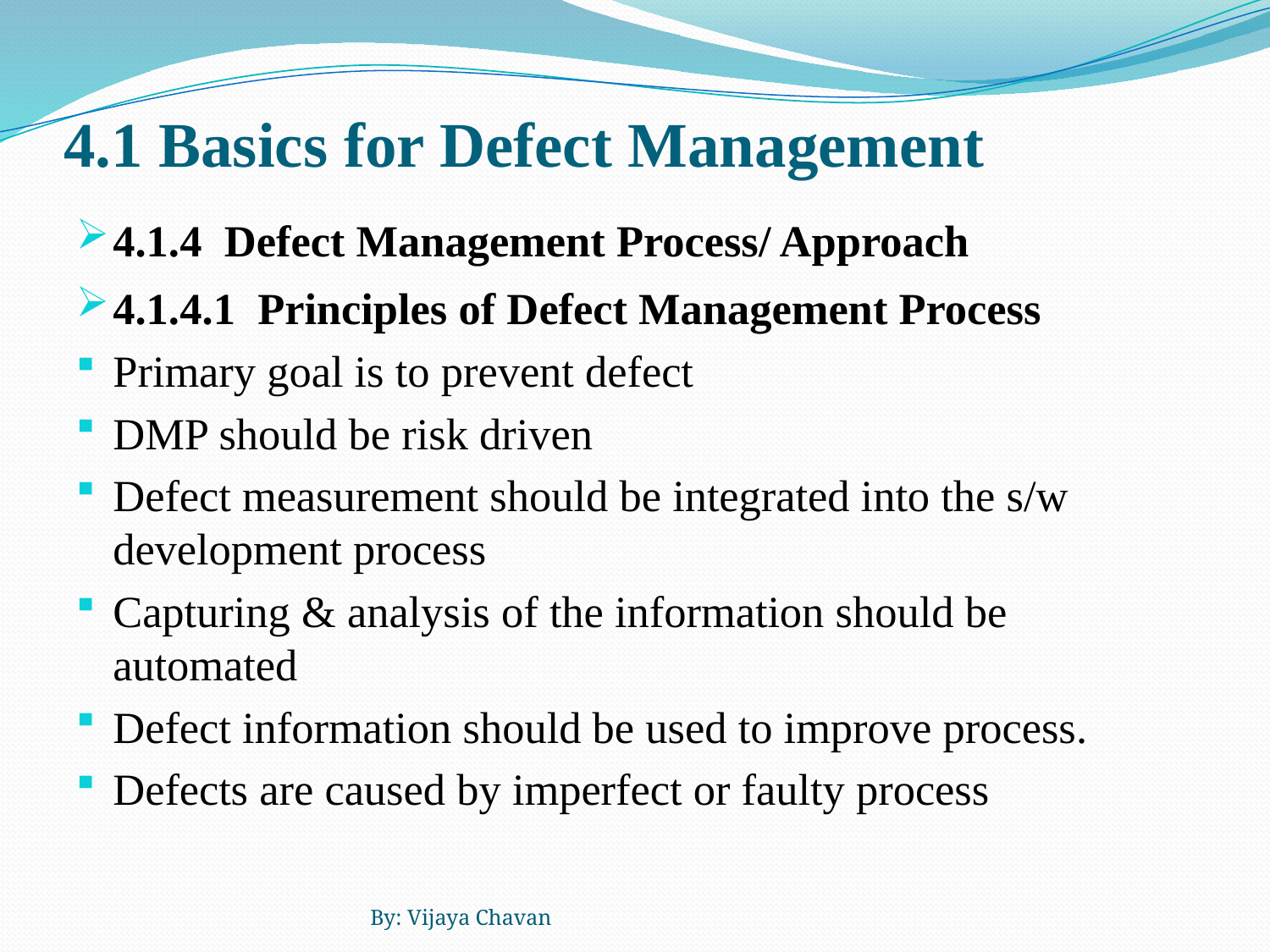

# 4.1 Basics for Defect Management
4.1.4  Defect Management Process/ Approach
4.1.4.1  Principles of Defect Management Process
Primary goal is to prevent defect
DMP should be risk driven
Defect measurement should be integrated into the s/w development process
Capturing & analysis of the information should be automated
Defect information should be used to improve process.
Defects are caused by imperfect or faulty process

By: Vijaya Chavan